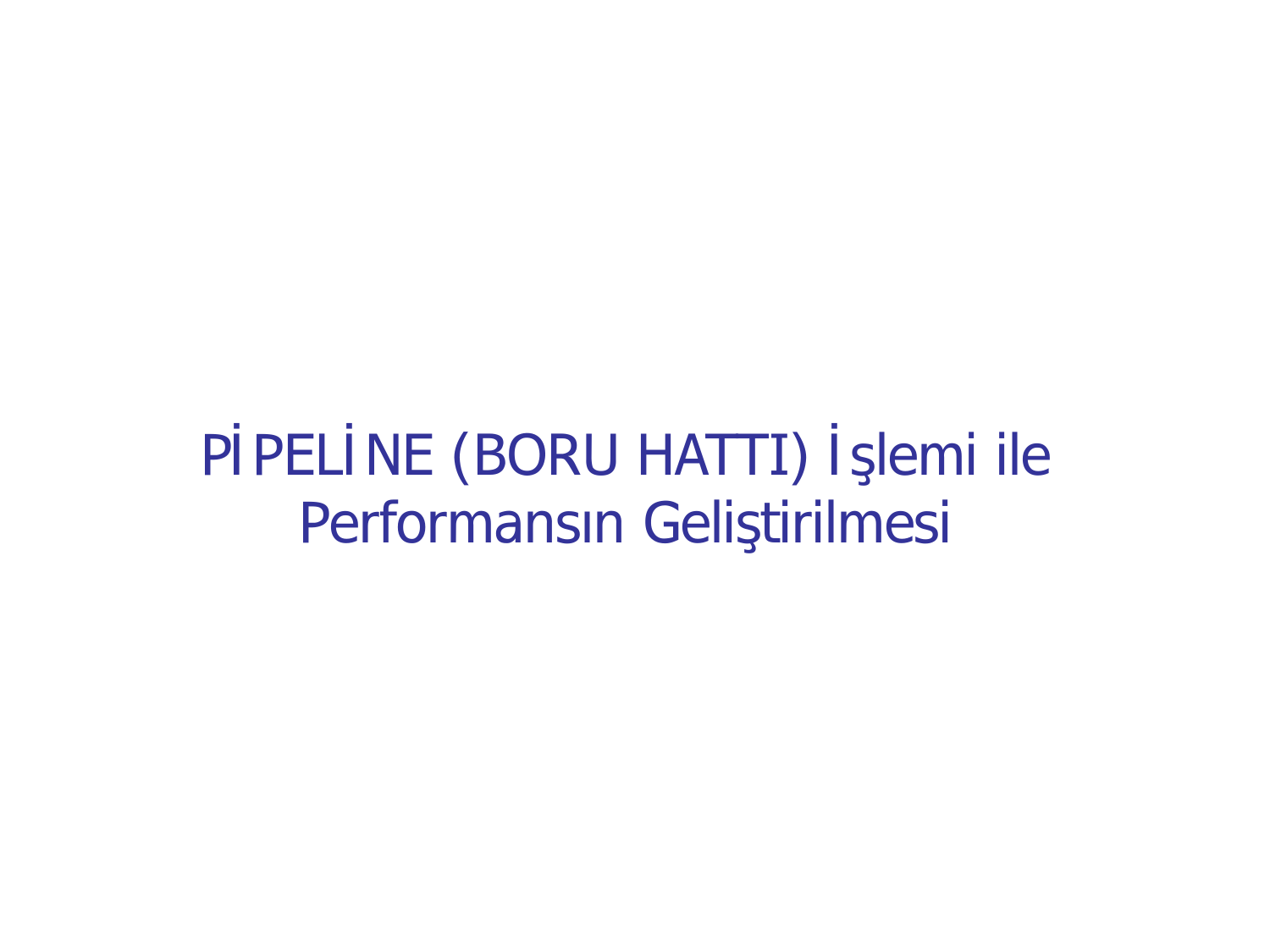

# PİPELİNE (BORU HATTI) İşlemi ile
Performansın Geliştirilmesi